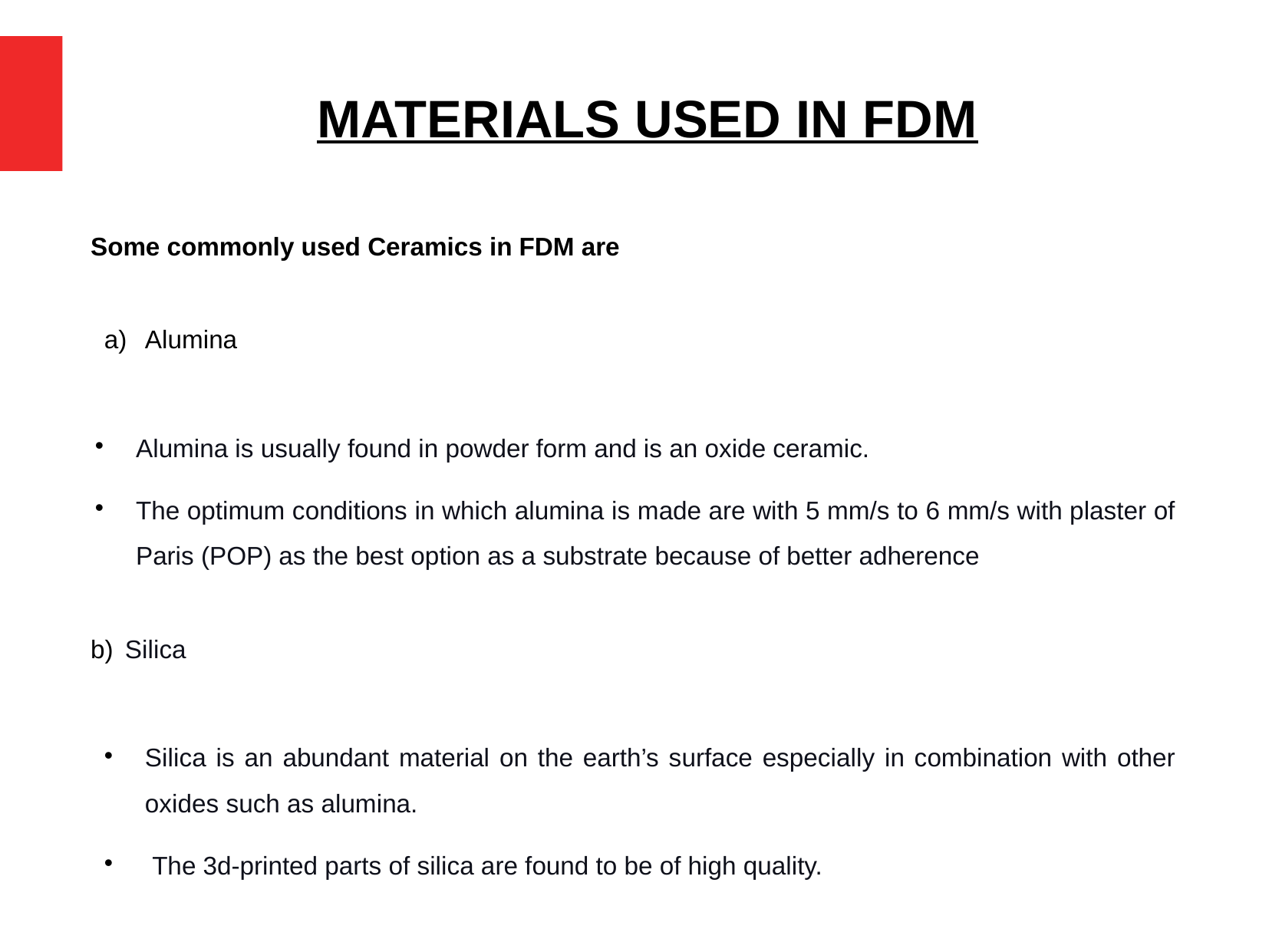

# MATERIALS USED IN FDM
Some commonly used Ceramics in FDM are

Alumina

Alumina is usually found in powder form and is an oxide ceramic.
The optimum conditions in which alumina is made are with 5 mm/s to 6 mm/s with plaster of Paris (POP) as the best option as a substrate because of better adherence

 Silica

Silica is an abundant material on the earth’s surface especially in combination with other oxides such as alumina.
 The 3d-printed parts of silica are found to be of high quality.

Titanium Dioxide